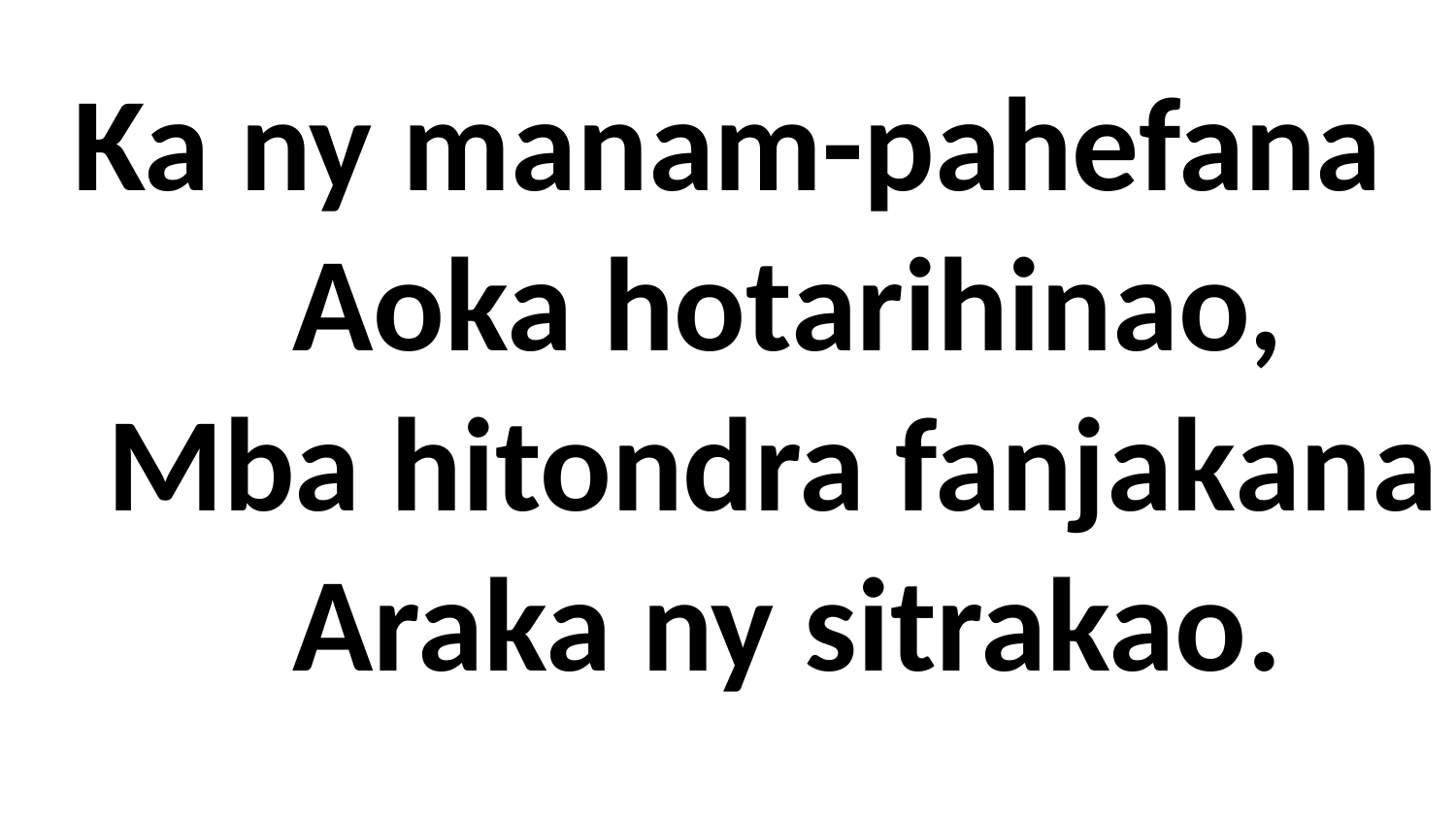

# Ka ny manam-pahefana Aoka hotarihinao, Mba hitondra fanjakana Araka ny sitrakao.